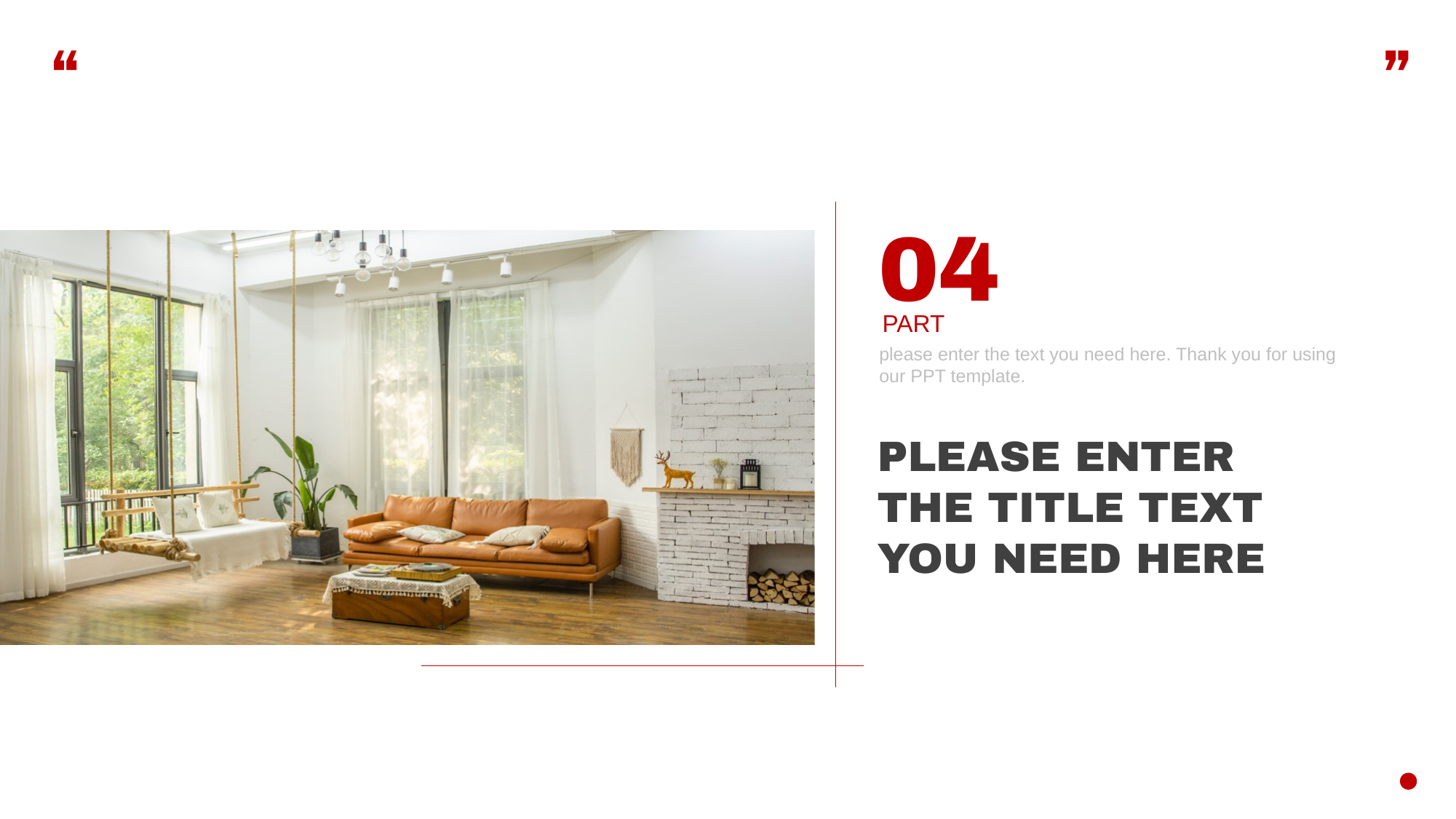

“
”
04

PART
please enter the text you need here. Thank you for using our PPT template.
PLEASE ENTER
THE TITLE TEXT
YOU NEED HERE